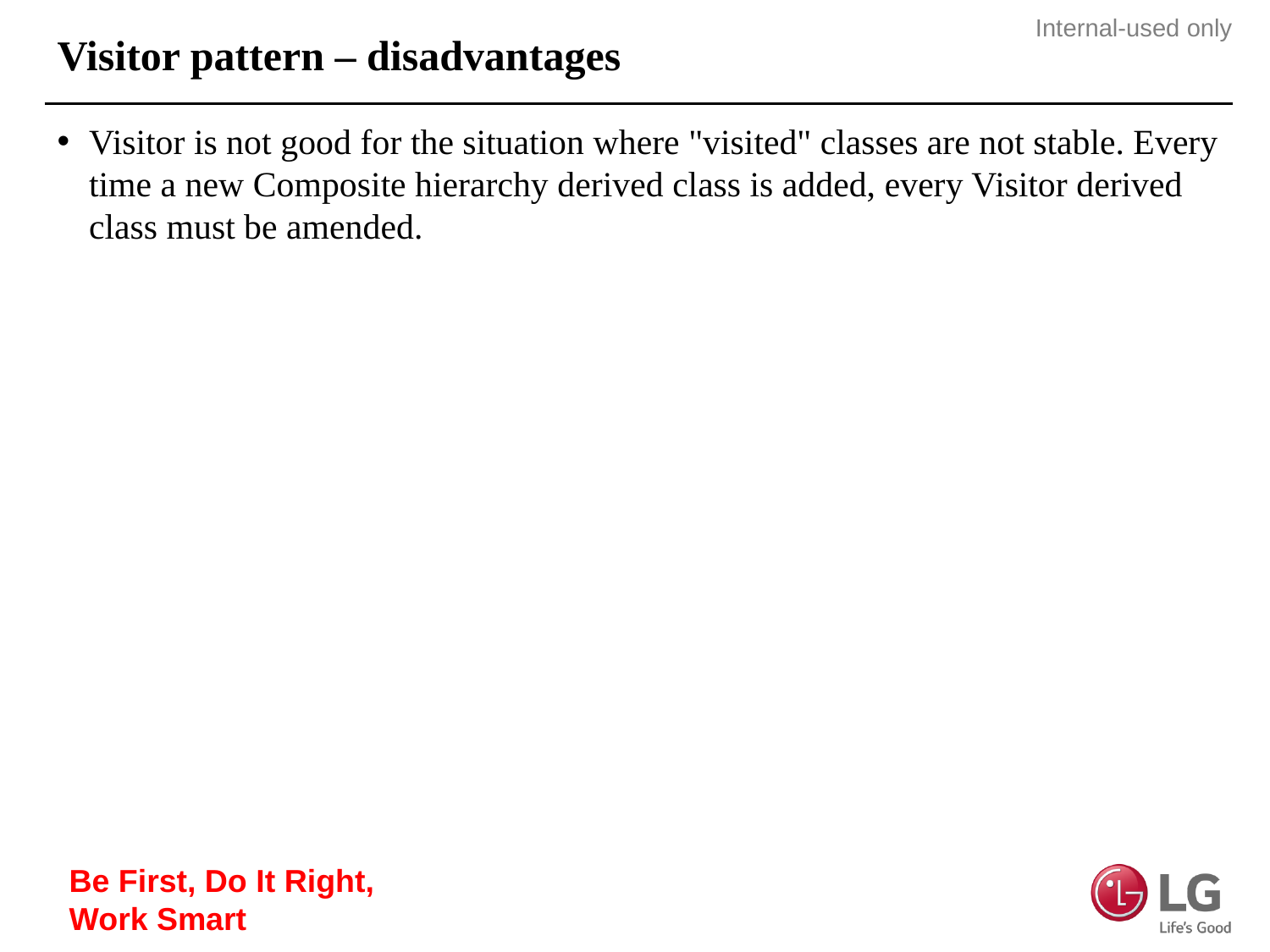

# Visitor pattern – disadvantages
Visitor is not good for the situation where "visited" classes are not stable. Every time a new Composite hierarchy derived class is added, every Visitor derived class must be amended.